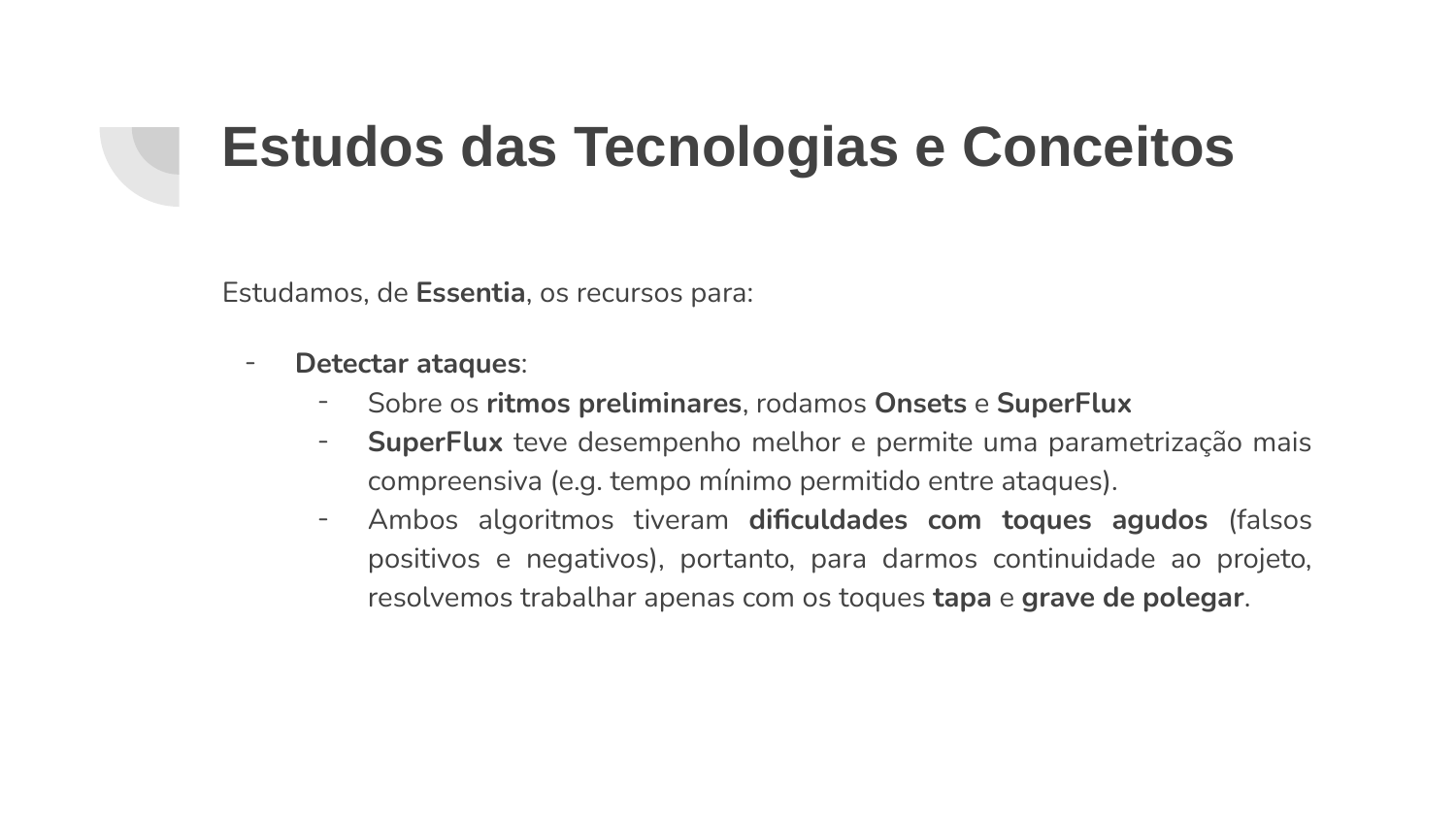

# Estudos das Tecnologias e Conceitos
Estudamos, de Essentia, os recursos para:
Detectar ataques:
Sobre os ritmos preliminares, rodamos Onsets e SuperFlux
SuperFlux teve desempenho melhor e permite uma parametrização mais compreensiva (e.g. tempo mínimo permitido entre ataques).
Ambos algoritmos tiveram dificuldades com toques agudos (falsos positivos e negativos), portanto, para darmos continuidade ao projeto, resolvemos trabalhar apenas com os toques tapa e grave de polegar.